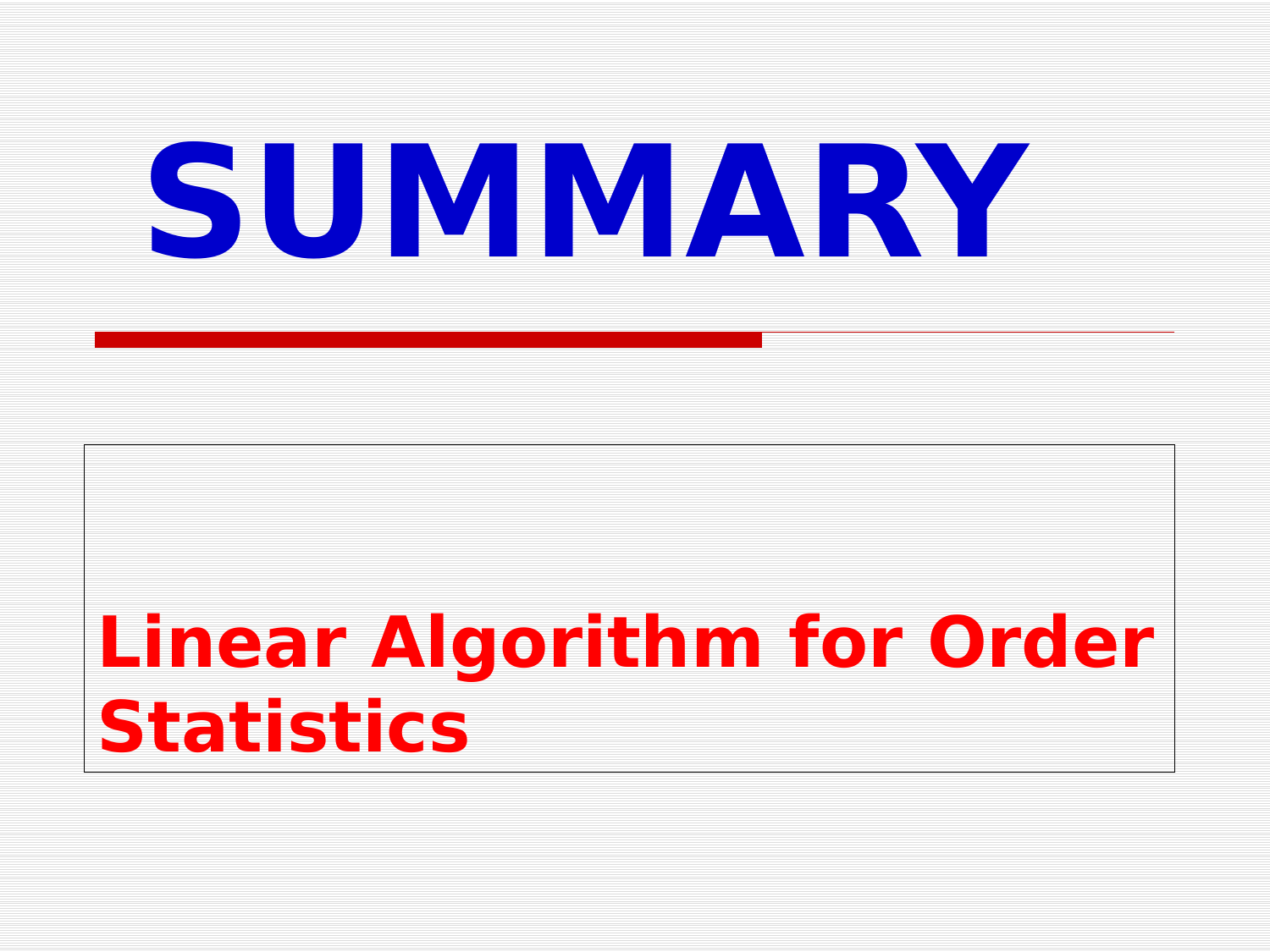

SUMMARY
# Linear Algorithm for Order Statistics